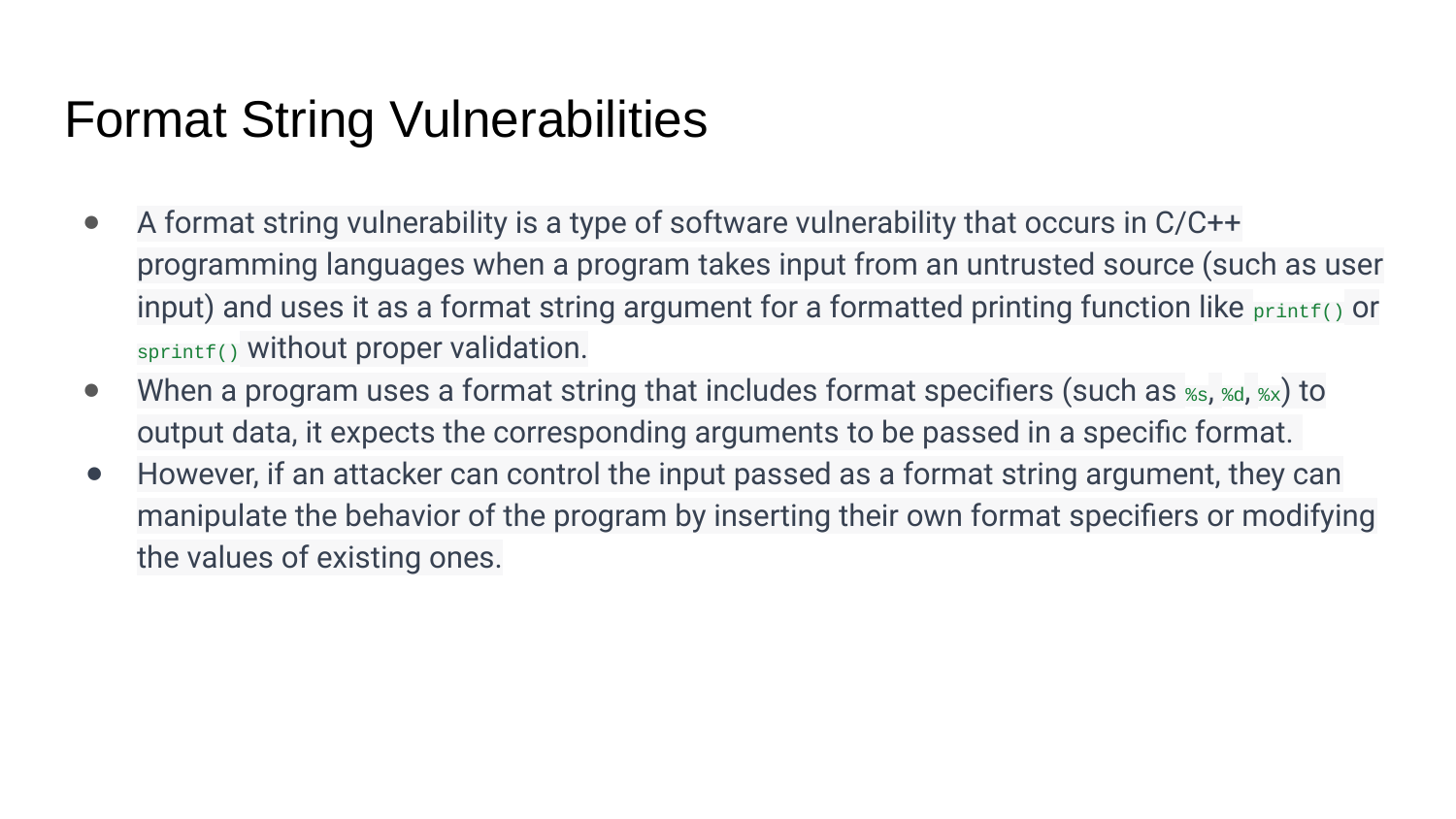

# Format String Vulnerabilities
A format string vulnerability is a type of software vulnerability that occurs in C/C++ programming languages when a program takes input from an untrusted source (such as user input) and uses it as a format string argument for a formatted printing function like printf() or sprintf() without proper validation.
When a program uses a format string that includes format specifiers (such as %s, %d, %x) to output data, it expects the corresponding arguments to be passed in a specific format.
However, if an attacker can control the input passed as a format string argument, they can manipulate the behavior of the program by inserting their own format specifiers or modifying the values of existing ones.